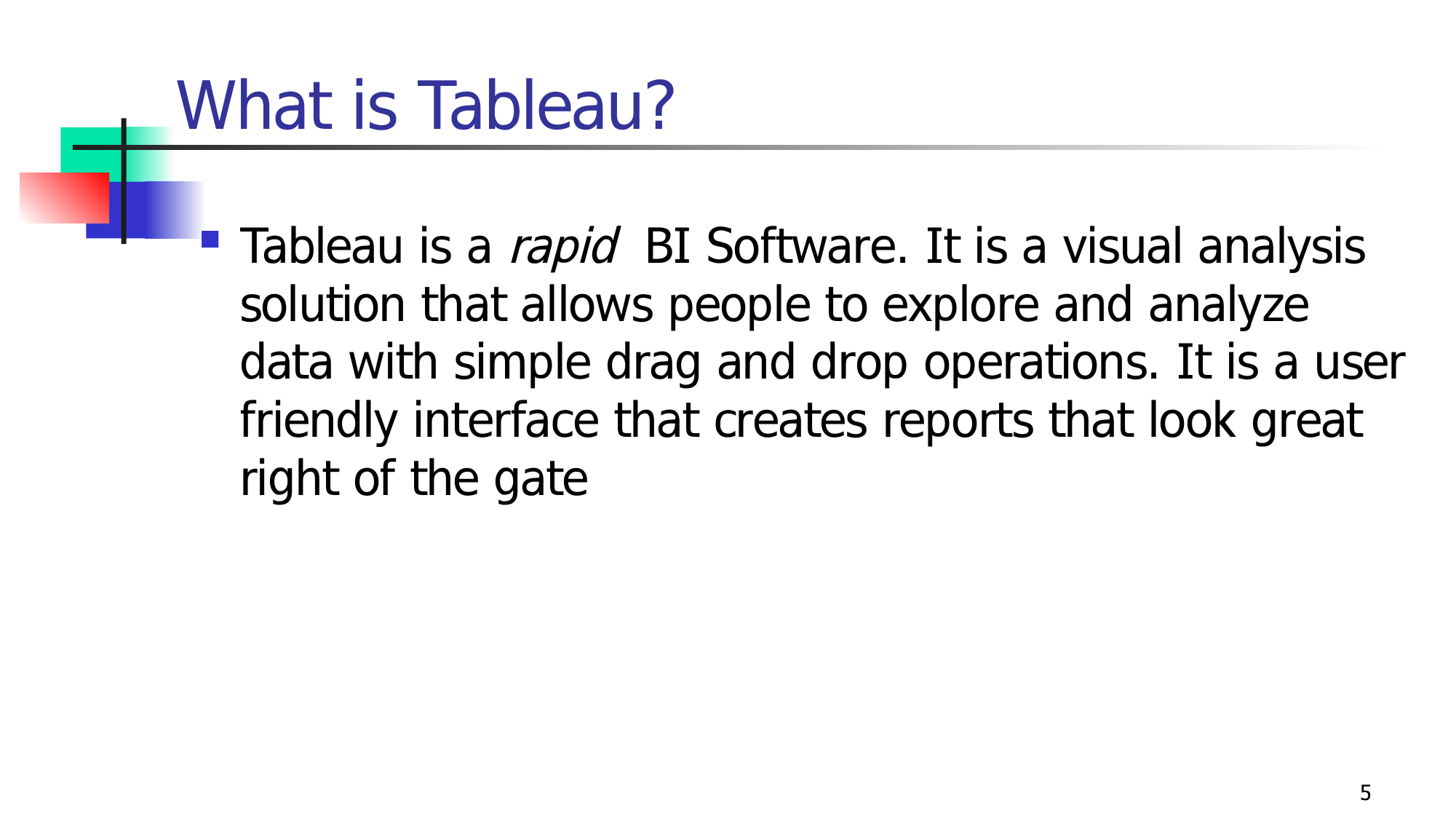

What is Tableau?
Tableau is a rapid  BI Software. It is a visual analysis solution that allows people to explore and analyze data with simple drag and drop operations. It is a user friendly interface that creates reports that look great right of the gate

Data Processing
Statistical Research
Data
Science
Machine
Learning
5